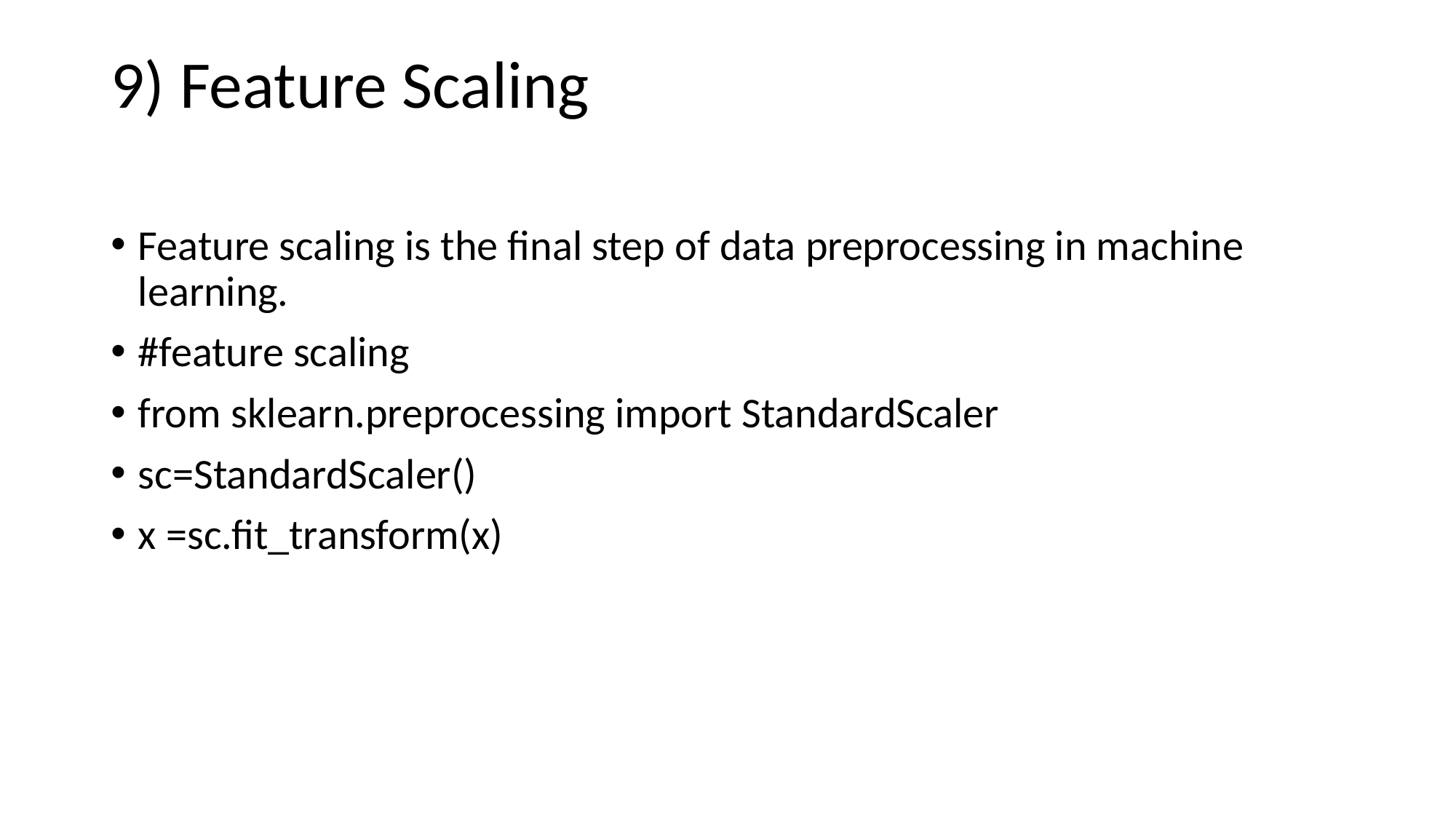

# 9) Feature Scaling

Feature scaling is the final step of data preprocessing in machine learning.
#feature scaling
from sklearn.preprocessing import StandardScaler
sc=StandardScaler()
x =sc.fit_transform(x)